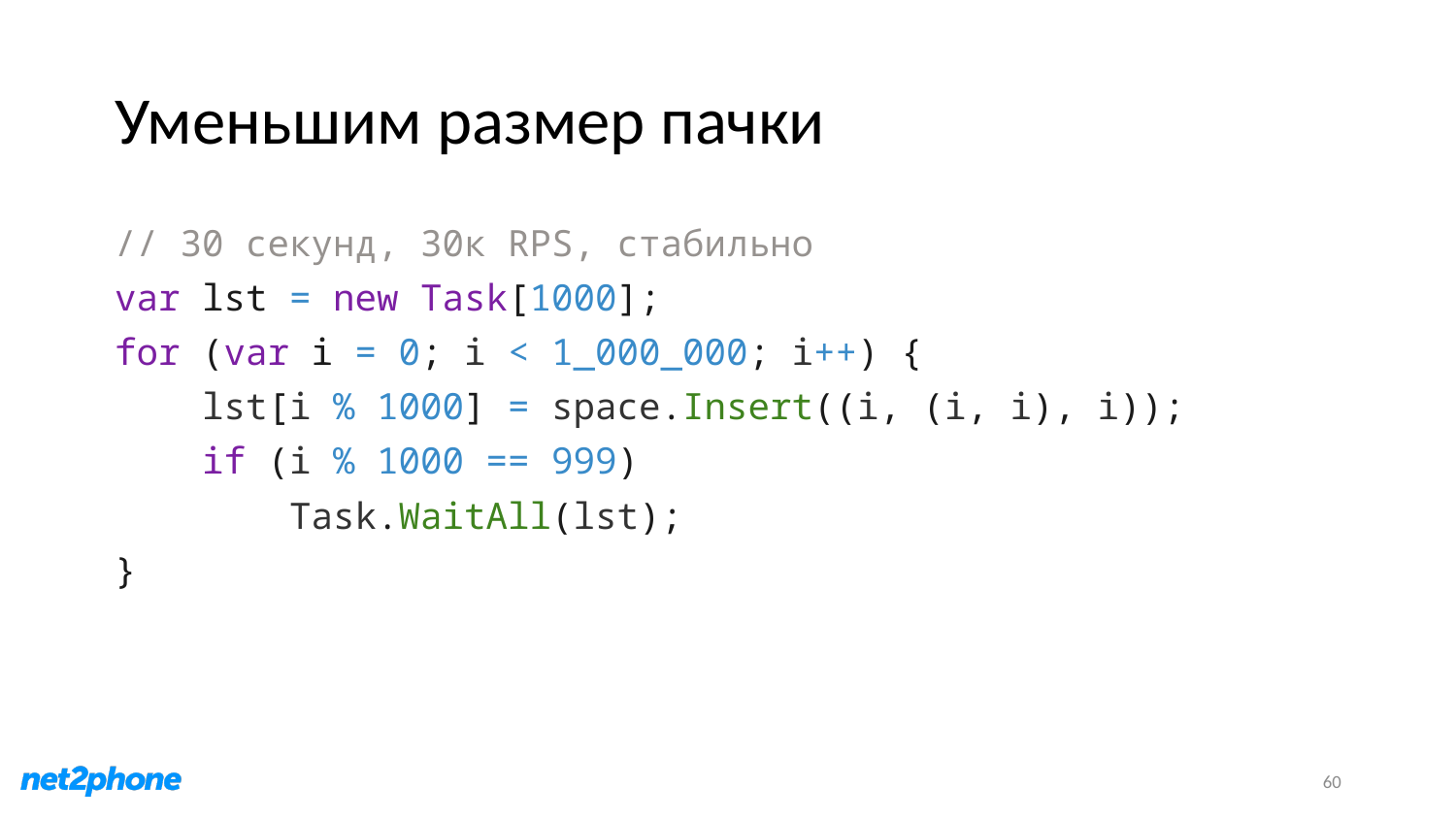

# Уменьшим размер пачки
// 30 секунд, 30к RPS, стабильно
var lst = new Task[1000];
for (var i = 0; i < 1_000_000; i++) {
    lst[i % 1000] = space.Insert((i, (i, i), i));
    if (i % 1000 == 999)
        Task.WaitAll(lst);
}

60